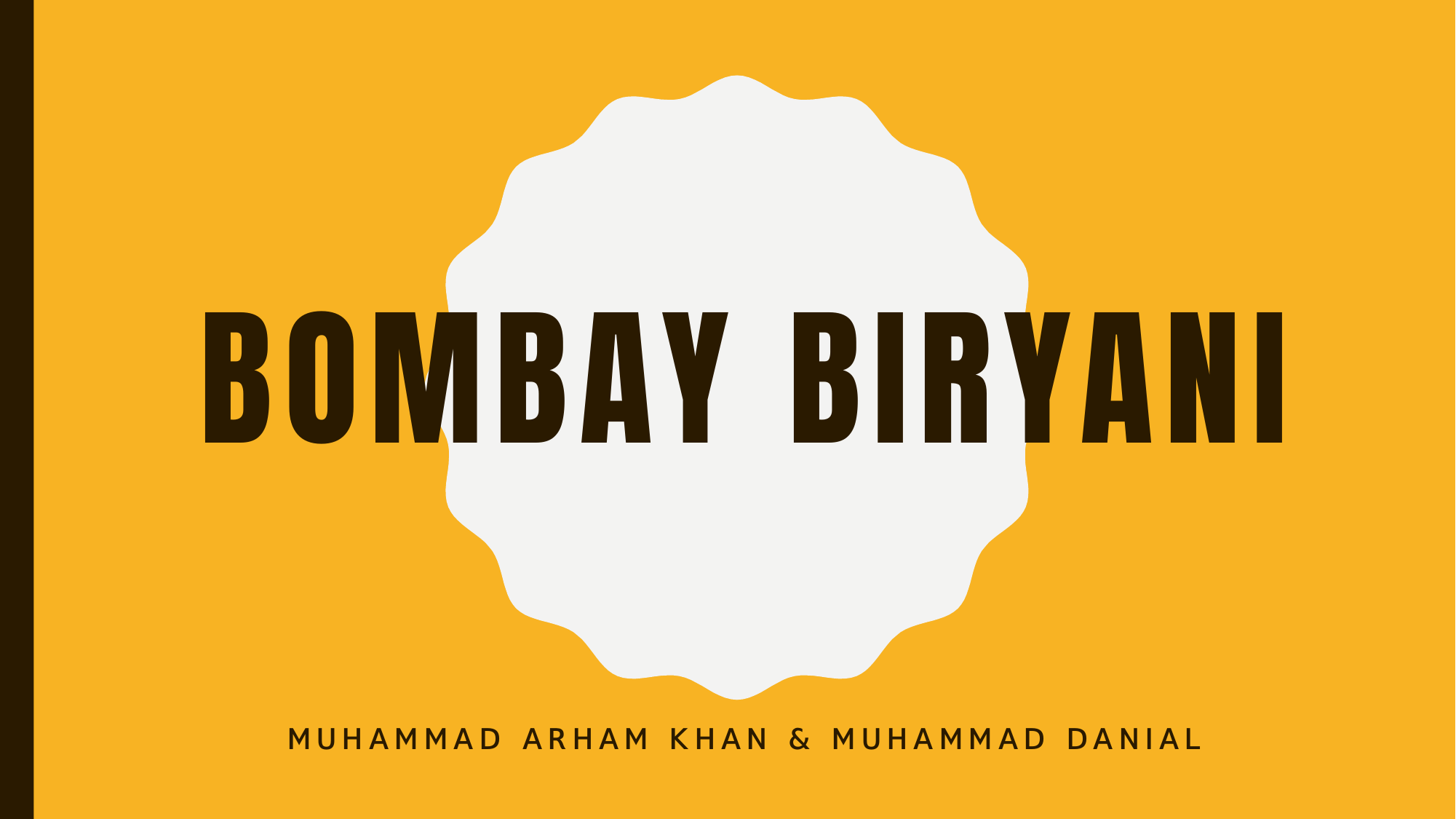

# BOMBAY BIRYANI
Muhammad Arham Khan & Muhammad Danial